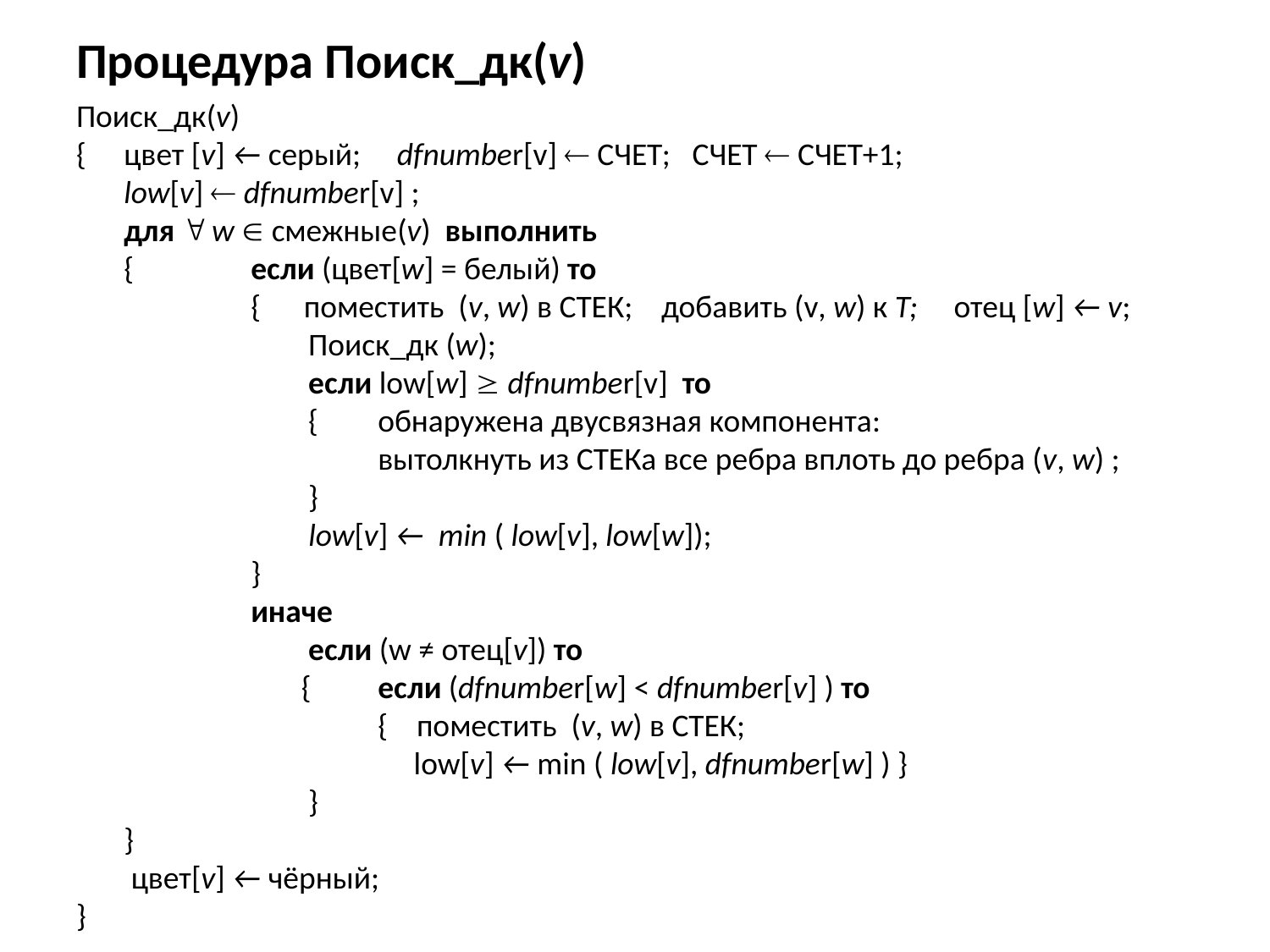

# Процедура Поиск_дк(v)
Поиск_дк(v)
{	цвет [v] ← серый;     dfnumber[v] ← СЧЕТ;   СЧЕТ ← СЧЕТ+1;
	low[v] ← dfnumber[v] ;
	для ∀ w ∈ смежные(v)  выполнить
	{      	если (цвет[w] = белый) то
		{      поместить  (v, w) в СТЕК;    добавить (v, w) к Т;     отец [w] ← v;
		        Поиск_дк (w);
 		        если low[w] ≥ dfnumber[v]  то
		        { 	обнаружена двусвязная компонента:
 			вытолкнуть из СТЕКа все ребра вплоть до ребра (v, w) ;
		        }
		        low[v] ←  min ( low[v], low[w]);
		}
		иначе
		        если (w ≠ отец[v]) то
		       {	если (dfnumber[w] < dfnumber[v] ) то 					{    поместить  (v, w) в СТЕК;
			     low[v] ← min ( low[v], dfnumber[w] ) }
		        }
	}
	 цвет[v] ← чёрный;
}